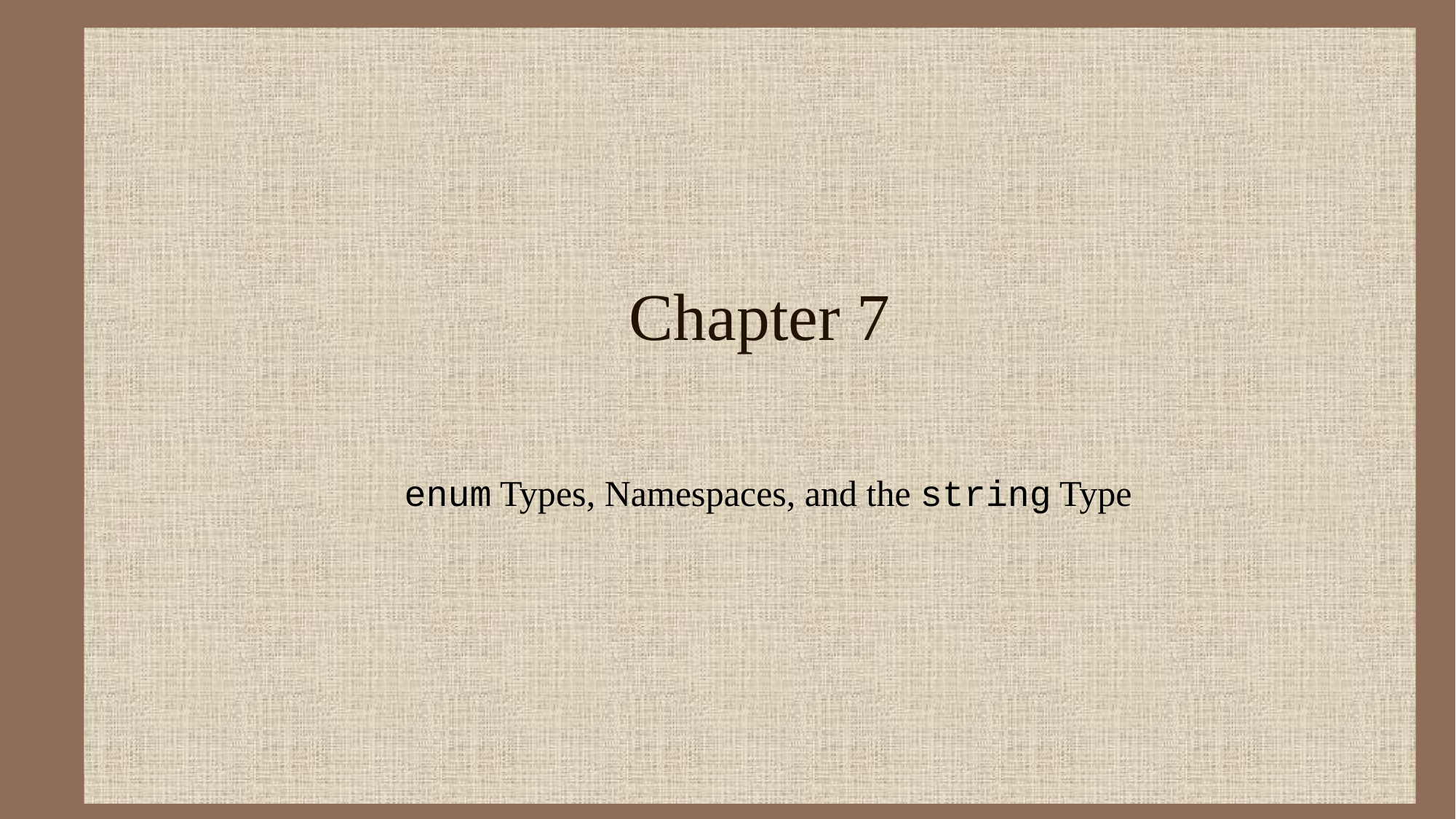

# Chapter 7
enum Types, Namespaces, and the string Type